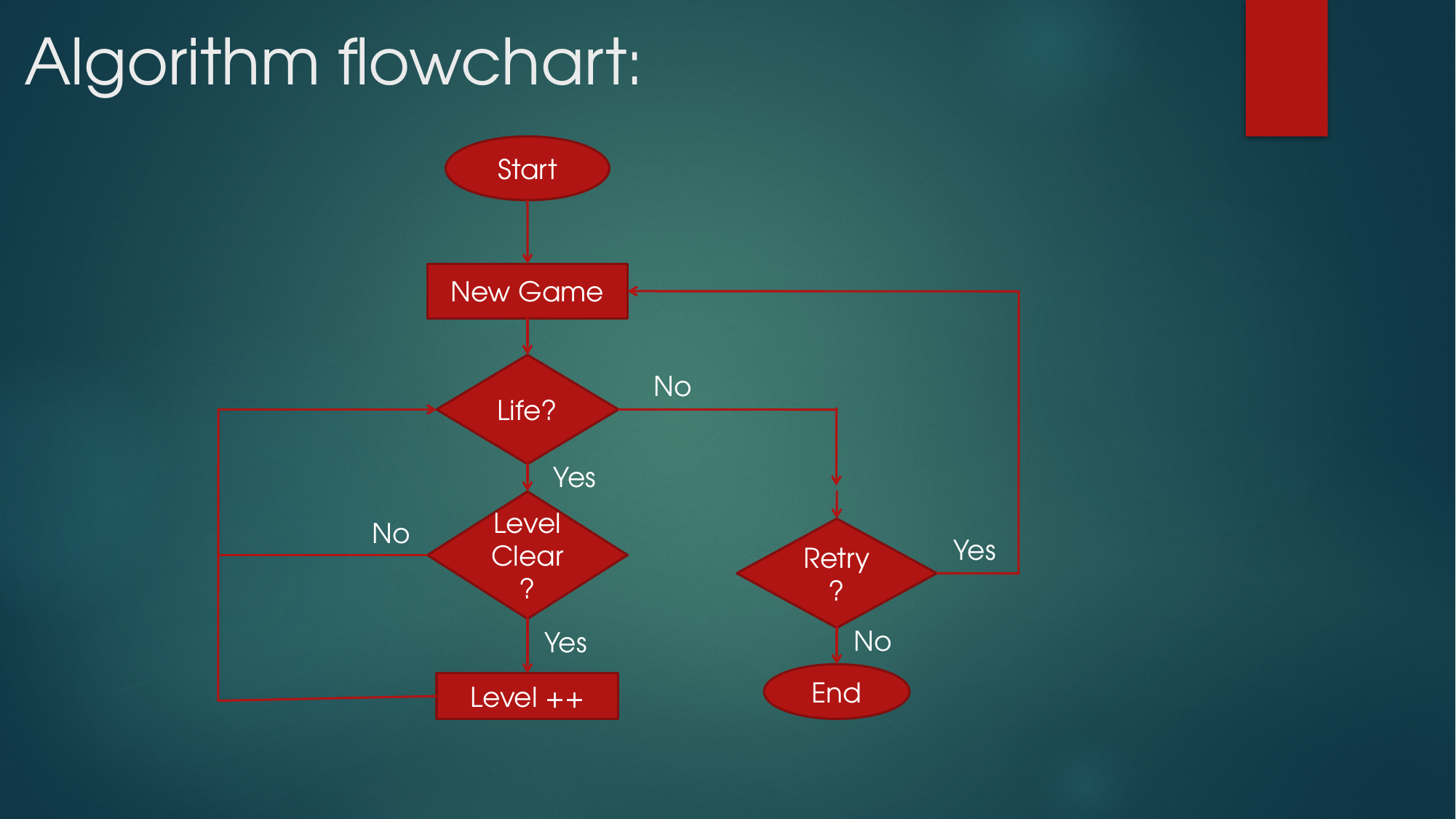

# Algorithm flowchart:
Start
New Game
Life?
No
Yes
Level Clear?
No
Retry?
Yes
No
Yes
End
Level ++